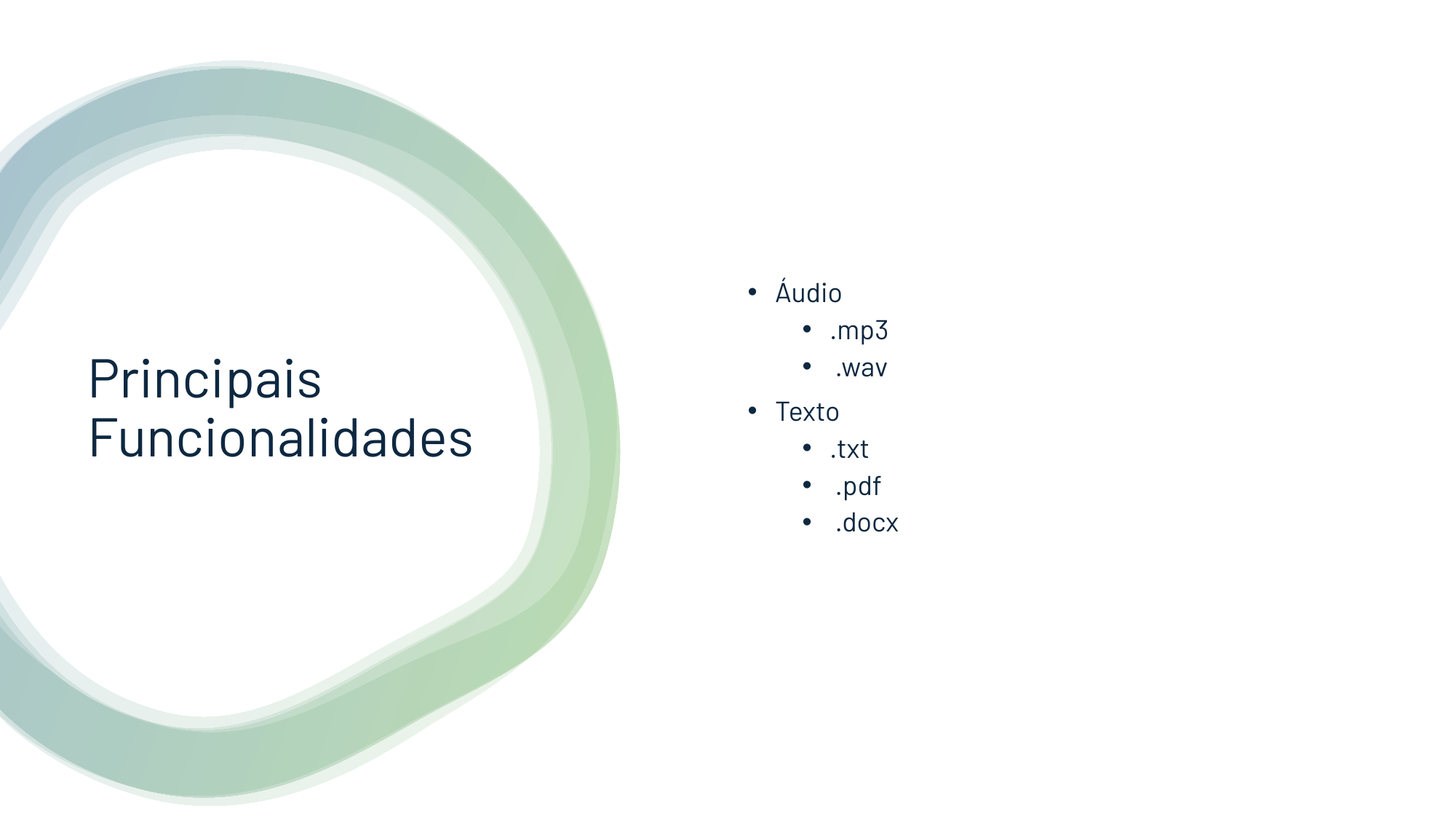

Áudio
.mp3
 .wav
Texto
.txt
 .pdf
 .docx
# Principais Funcionalidades